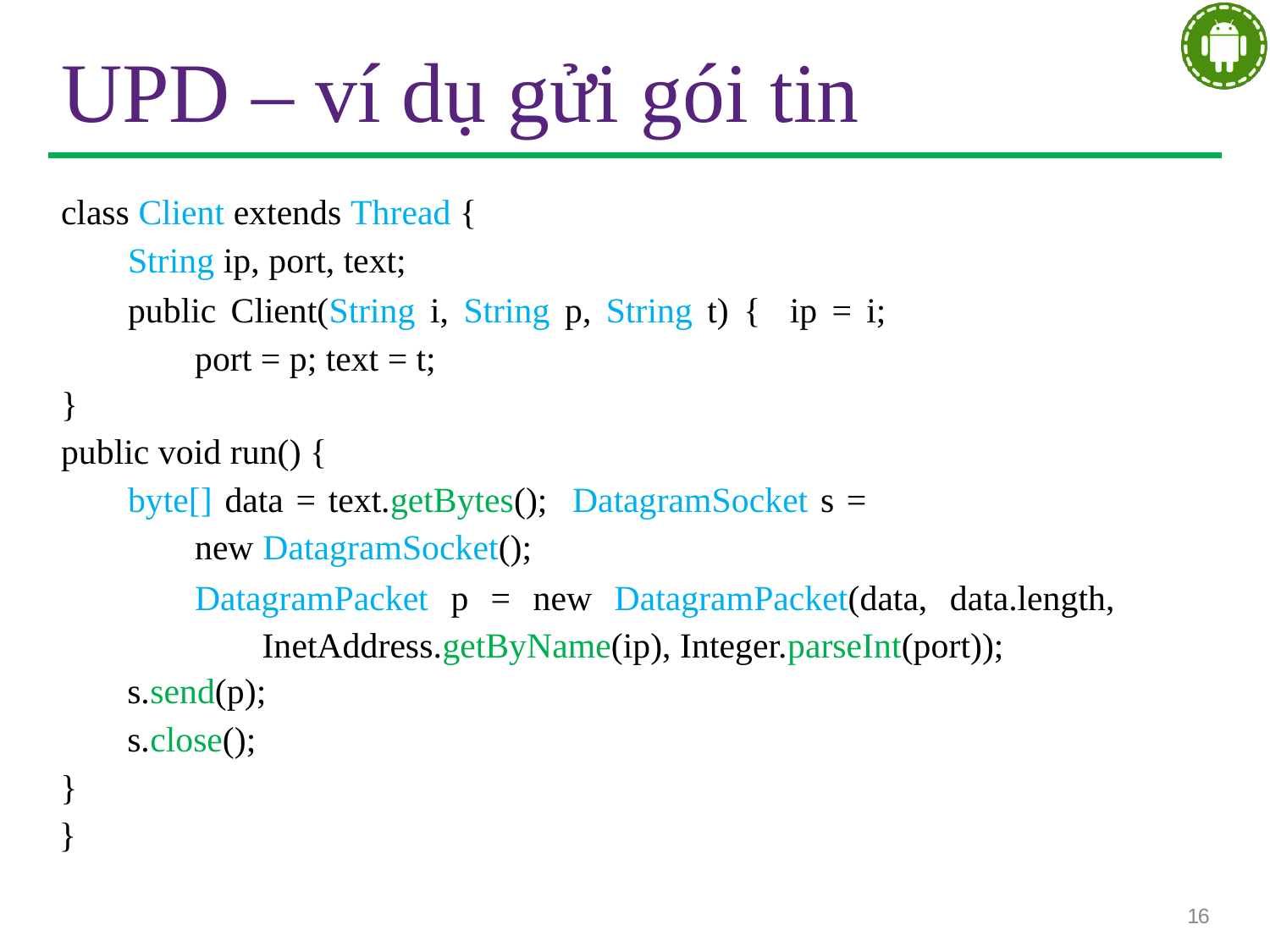

# UPD – ví dụ gửi gói tin

class Client extends Thread {
String ip, port, text;
public Client(String i, String p, String t) {  ip = i; port = p; text = t;
}
public void run() {
byte[] data = text.getBytes();  DatagramSocket s = new DatagramSocket();
DatagramPacket p = new DatagramPacket(data, data.length,  InetAddress.getByName(ip), Integer.parseInt(port));
s.send(p);
s.close();
}
}
16